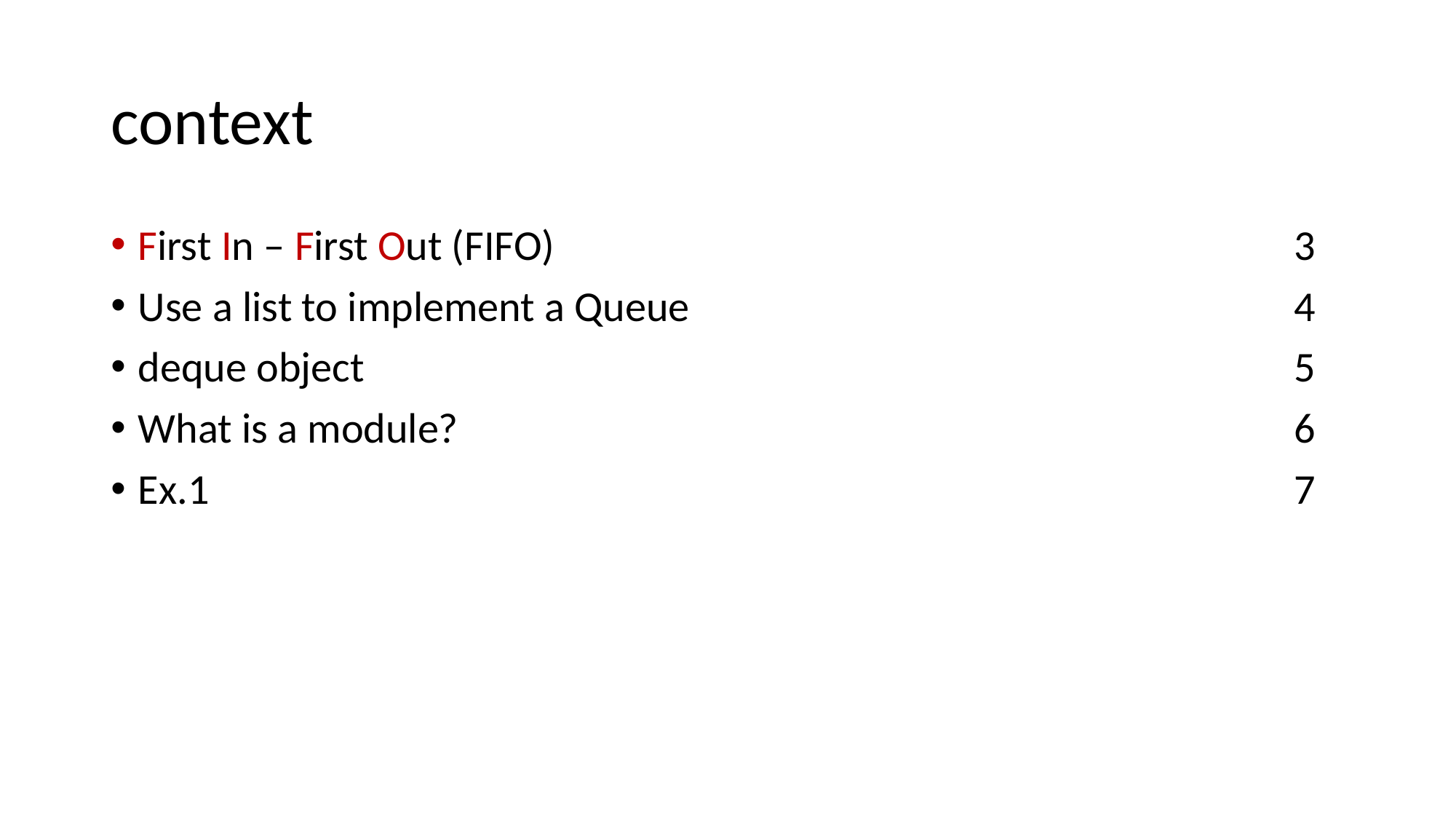

# context
First In – First Out (FIFO) 	 3
Use a list to implement a Queue 	 4
deque object 	 5
What is a module? 	 6
Ex.1 	 7